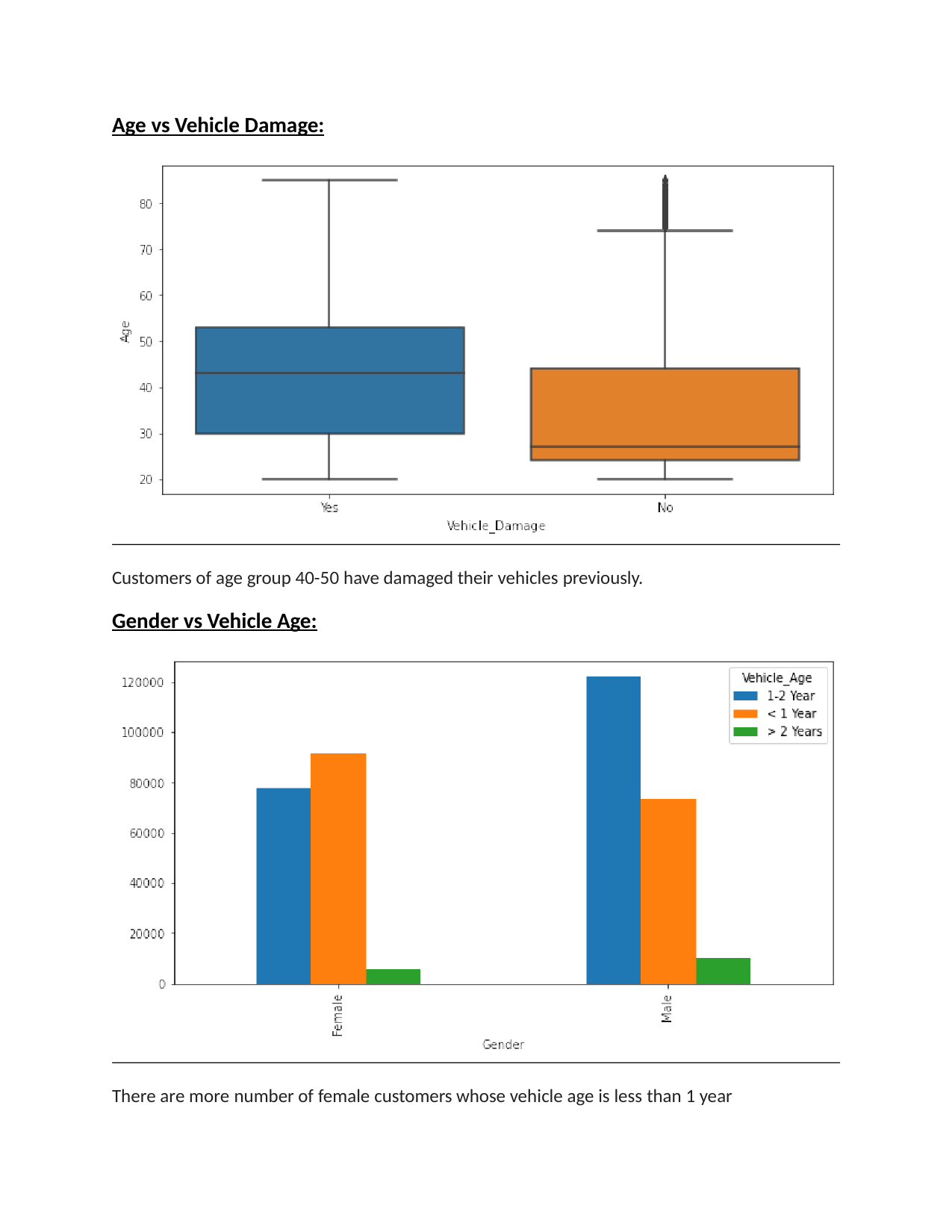

Age vs Vehicle Damage:

Customers of age group 40-50 have damaged their vehicles previously.

Gender vs Vehicle Age:

There are more number of female customers whose vehicle age is less than 1 year